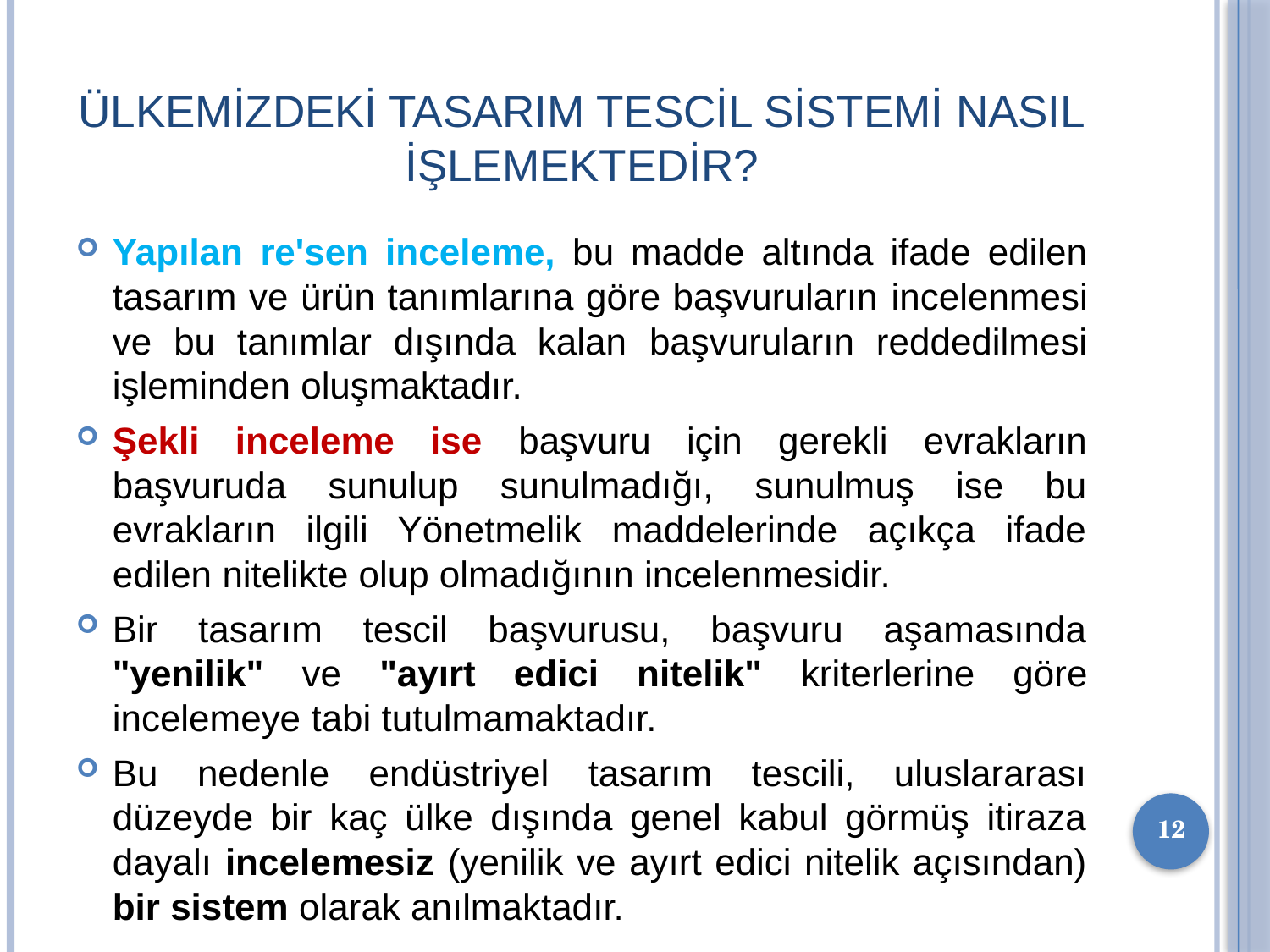

# Ülkemizdeki tasarım tescil sistemi nasıl işlemektedir?
Yapılan re'sen inceleme, bu madde altında ifade edilen tasarım ve ürün tanımlarına göre başvuruların incelenmesi ve bu tanımlar dışında kalan başvuruların reddedilmesi işleminden oluşmaktadır.
Şekli inceleme ise başvuru için gerekli evrakların başvuruda sunulup sunulmadığı, sunulmuş ise bu evrakların ilgili Yönetmelik maddelerinde açıkça ifade edilen nitelikte olup olmadığının incelenmesidir.
Bir tasarım tescil başvurusu, başvuru aşamasında "yenilik" ve "ayırt edici nitelik" kriterlerine göre incelemeye tabi tutulmamaktadır.
Bu nedenle endüstriyel tasarım tescili, uluslararası düzeyde bir kaç ülke dışında genel kabul görmüş itiraza dayalı incelemesiz (yenilik ve ayırt edici nitelik açısından) bir sistem olarak anılmaktadır.
12